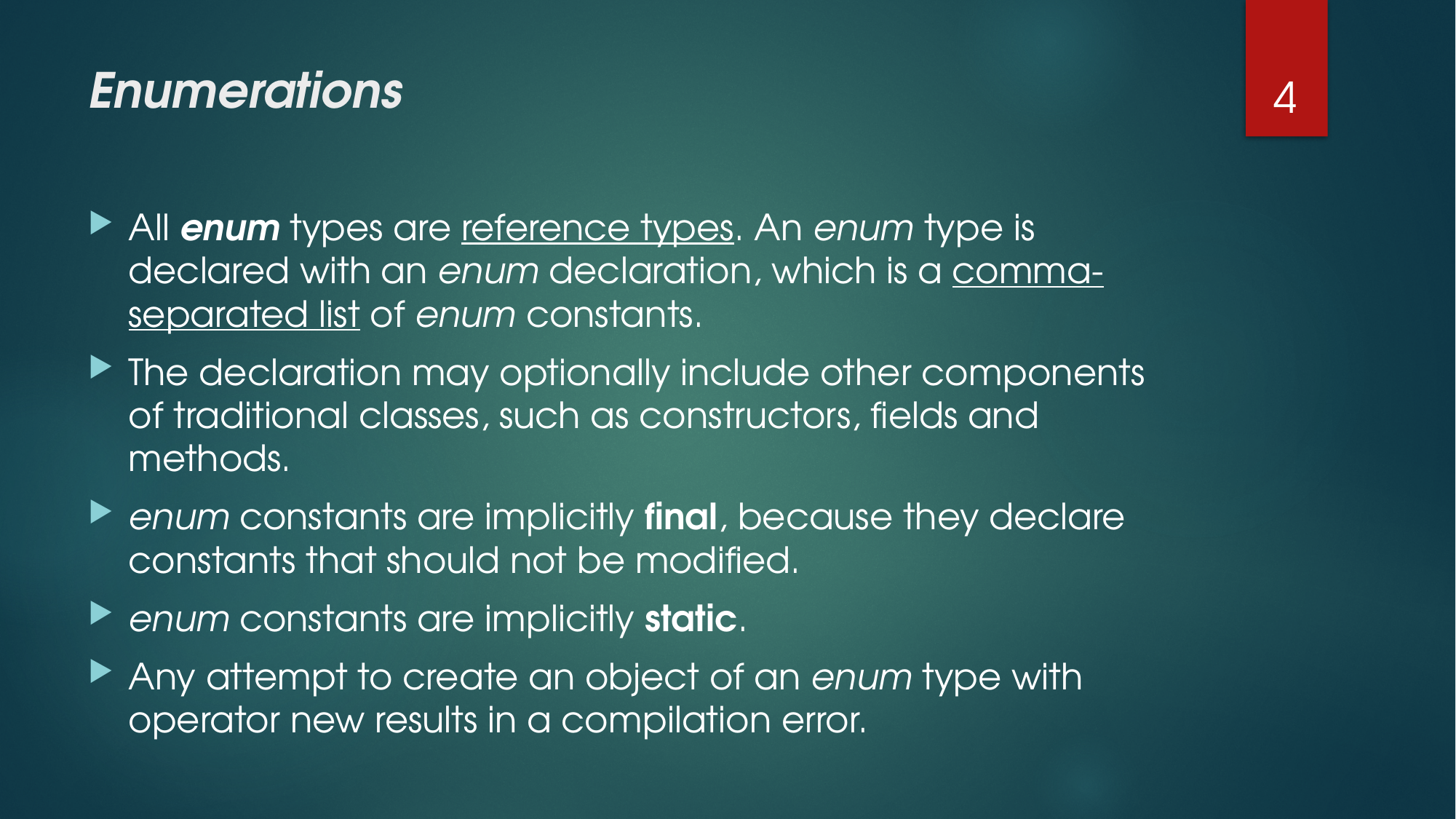

4
# Enumerations
All enum types are reference types. An enum type is declared with an enum declaration, which is a comma-separated list of enum constants.
The declaration may optionally include other components of traditional classes, such as constructors, fields and methods.
enum constants are implicitly final, because they declare constants that should not be modified.
enum constants are implicitly static.
Any attempt to create an object of an enum type with operator new results in a compilation error.